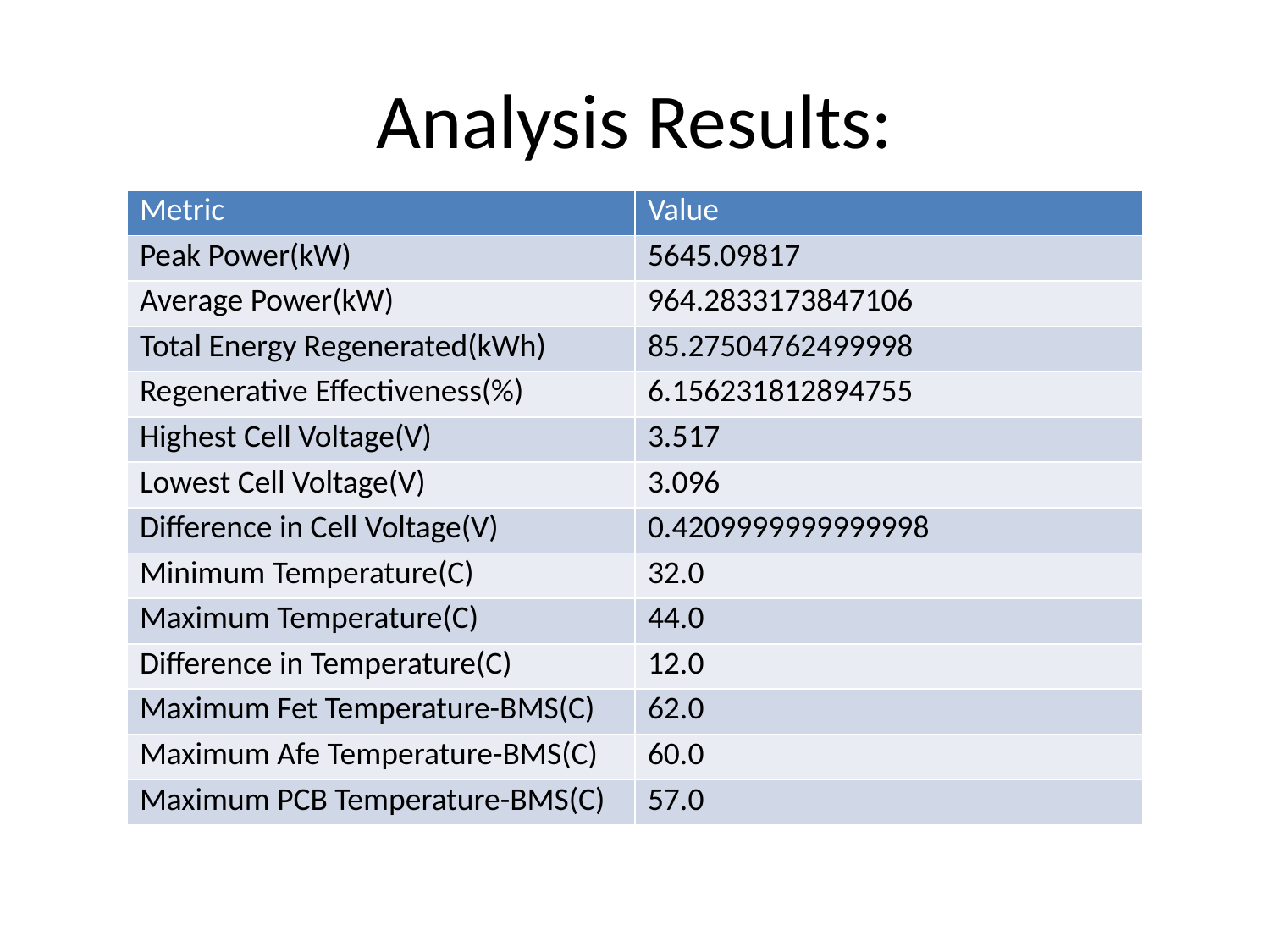

# Analysis Results:
| Metric | Value |
| --- | --- |
| Peak Power(kW) | 5645.09817 |
| Average Power(kW) | 964.2833173847106 |
| Total Energy Regenerated(kWh) | 85.27504762499998 |
| Regenerative Effectiveness(%) | 6.156231812894755 |
| Highest Cell Voltage(V) | 3.517 |
| Lowest Cell Voltage(V) | 3.096 |
| Difference in Cell Voltage(V) | 0.4209999999999998 |
| Minimum Temperature(C) | 32.0 |
| Maximum Temperature(C) | 44.0 |
| Difference in Temperature(C) | 12.0 |
| Maximum Fet Temperature-BMS(C) | 62.0 |
| Maximum Afe Temperature-BMS(C) | 60.0 |
| Maximum PCB Temperature-BMS(C) | 57.0 |